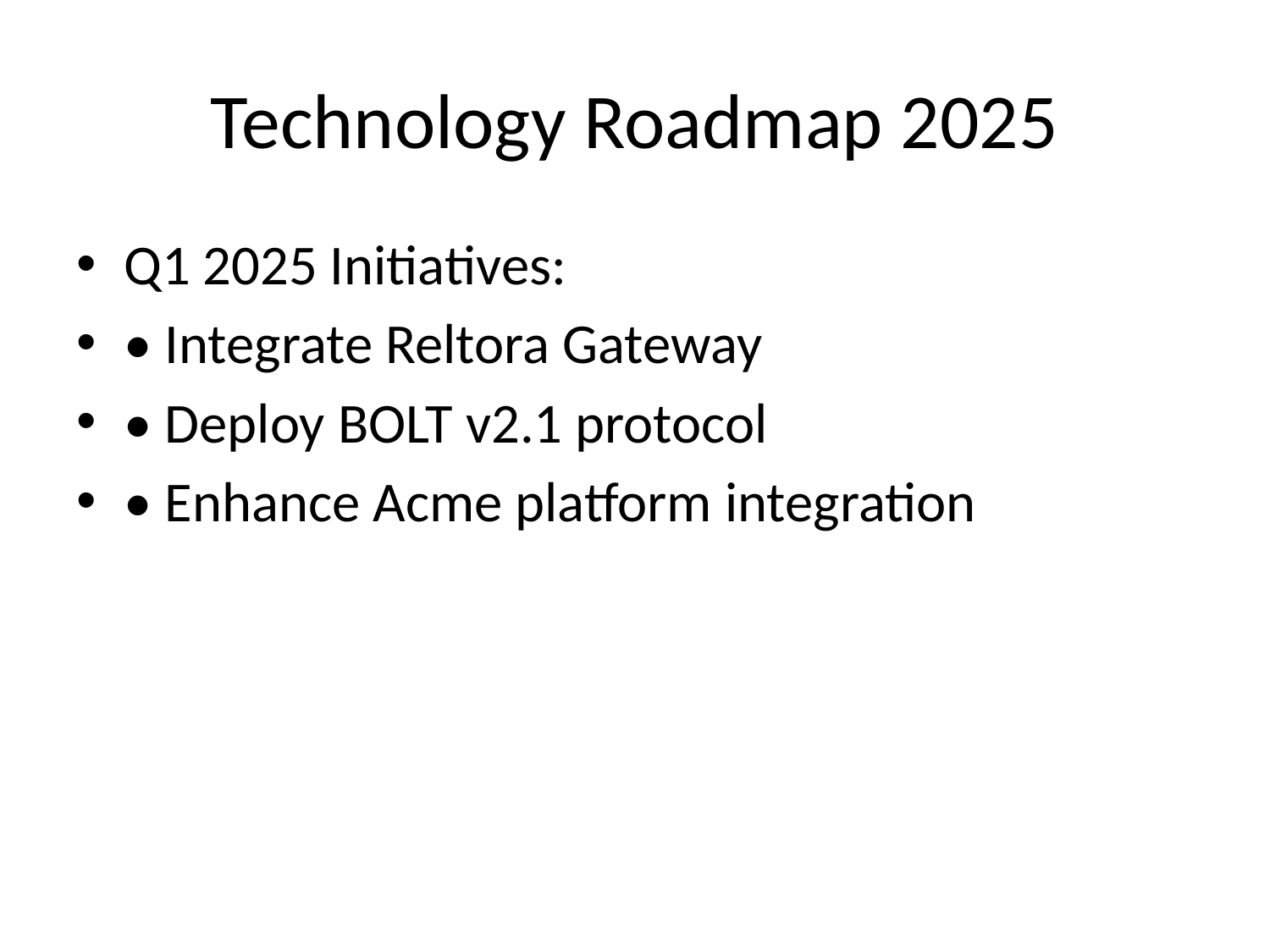

# Technology Roadmap 2025
Q1 2025 Initiatives:
• Integrate Reltora Gateway
• Deploy BOLT v2.1 protocol
• Enhance Acme platform integration